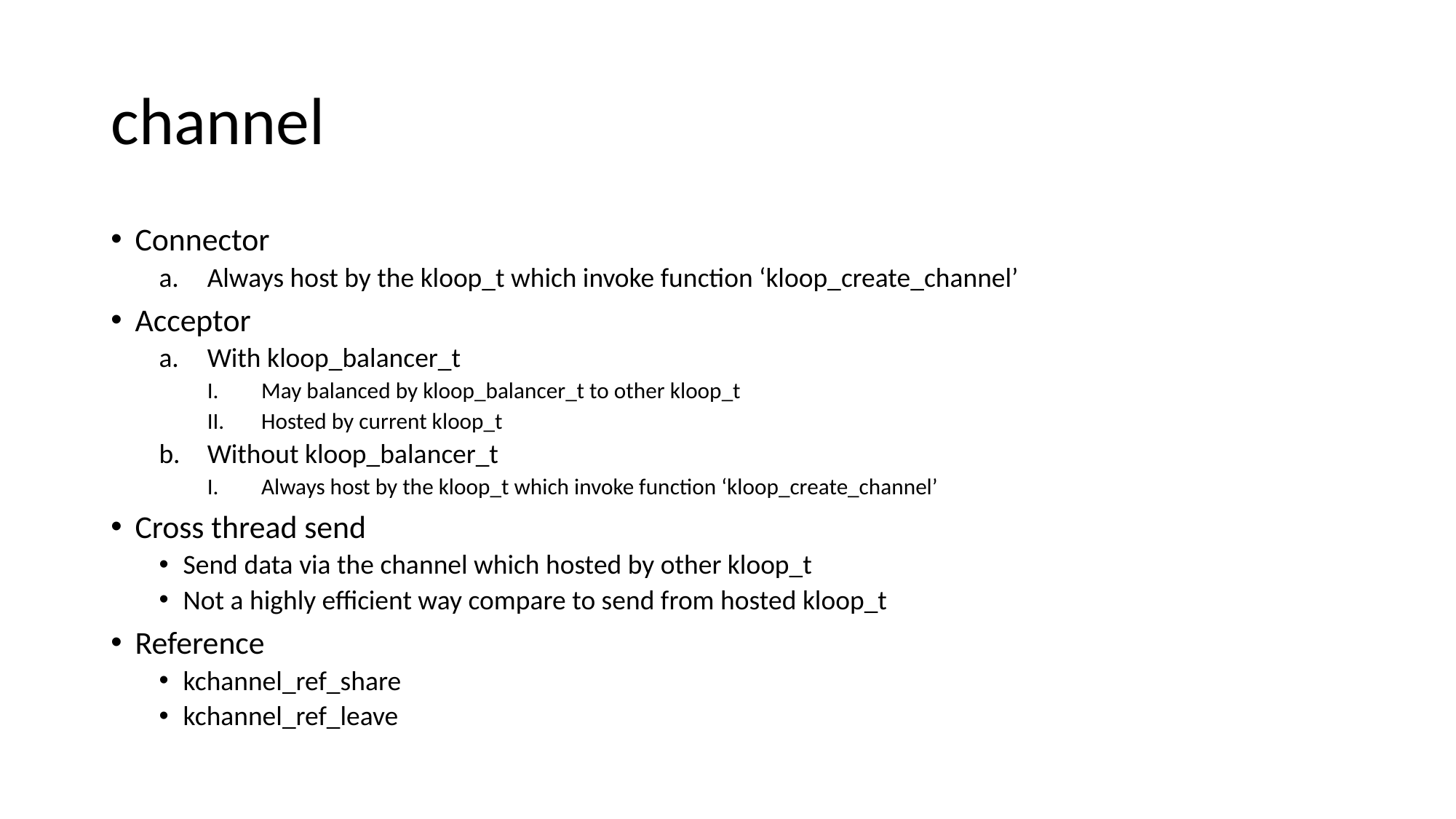

# channel
Connector
Always host by the kloop_t which invoke function ‘kloop_create_channel’
Acceptor
With kloop_balancer_t
May balanced by kloop_balancer_t to other kloop_t
Hosted by current kloop_t
Without kloop_balancer_t
Always host by the kloop_t which invoke function ‘kloop_create_channel’
Cross thread send
Send data via the channel which hosted by other kloop_t
Not a highly efficient way compare to send from hosted kloop_t
Reference
kchannel_ref_share
kchannel_ref_leave